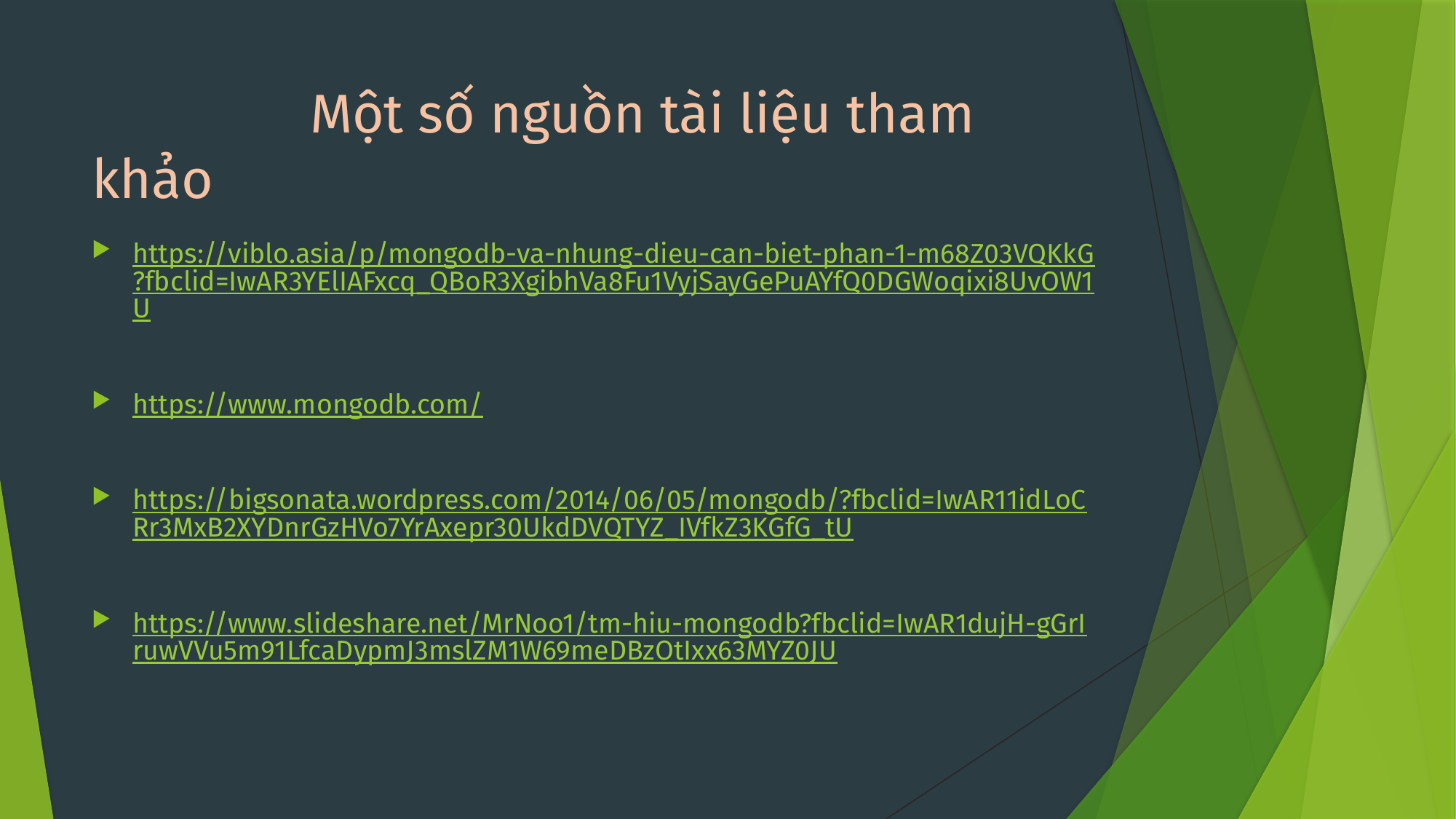

# Một số nguồn tài liệu tham khảo
https://viblo.asia/p/mongodb-va-nhung-dieu-can-biet-phan-1-m68Z03VQKkG?fbclid=IwAR3YElIAFxcq_QBoR3XgibhVa8Fu1VyjSayGePuAYfQ0DGWoqixi8UvOW1U

https://www.mongodb.com/

https://bigsonata.wordpress.com/2014/06/05/mongodb/?fbclid=IwAR11idLoCRr3MxB2XYDnrGzHVo7YrAxepr30UkdDVQTYZ_IVfkZ3KGfG_tU

https://www.slideshare.net/MrNoo1/tm-hiu-mongodb?fbclid=IwAR1dujH-gGrIruwVVu5m91LfcaDypmJ3mslZM1W69meDBzOtIxx63MYZ0JU